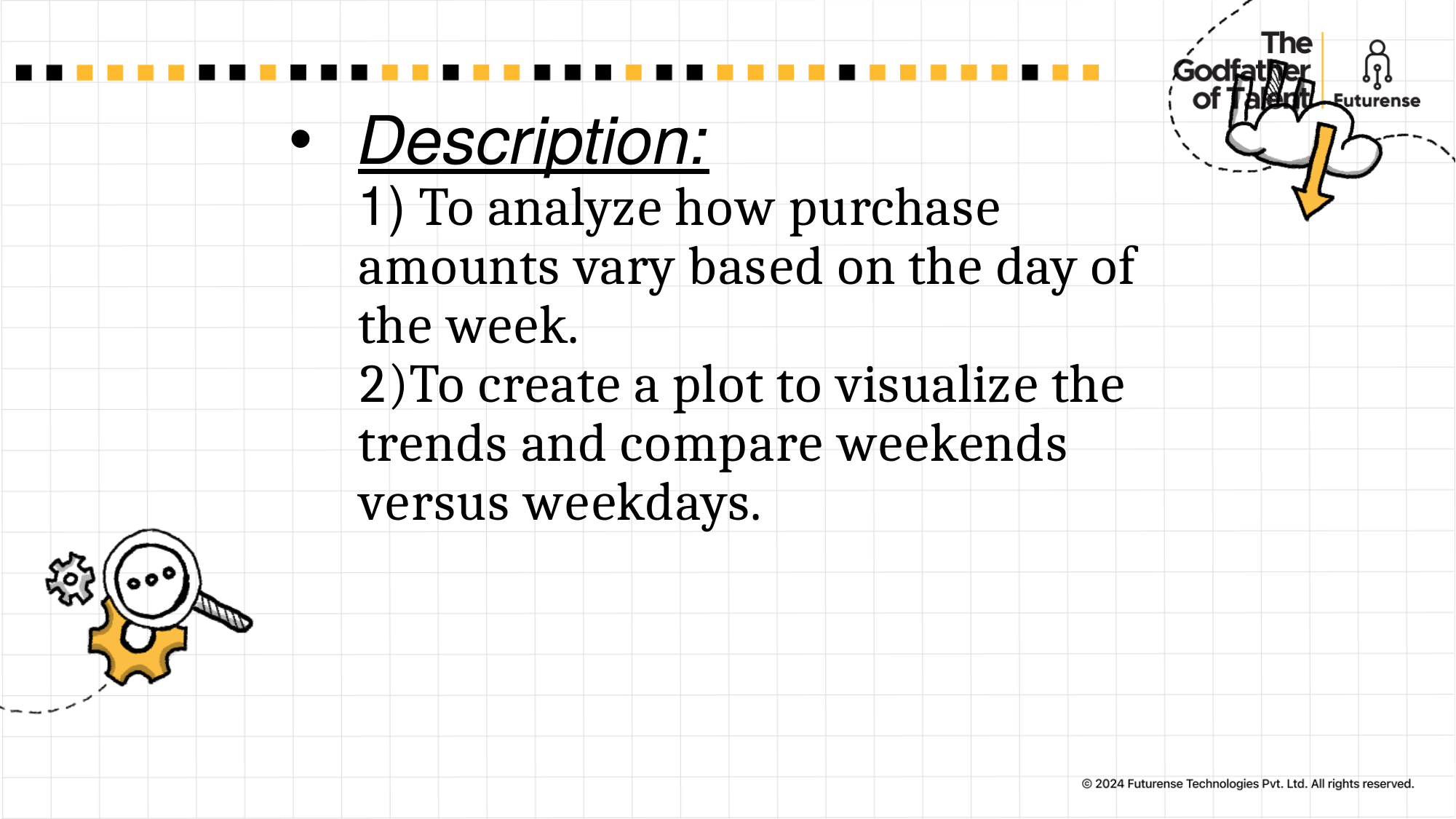

# Description: 1) To analyze how purchase amounts vary based on the day of the week. 2)To create a plot to visualize the trends and compare weekends versus weekdays.